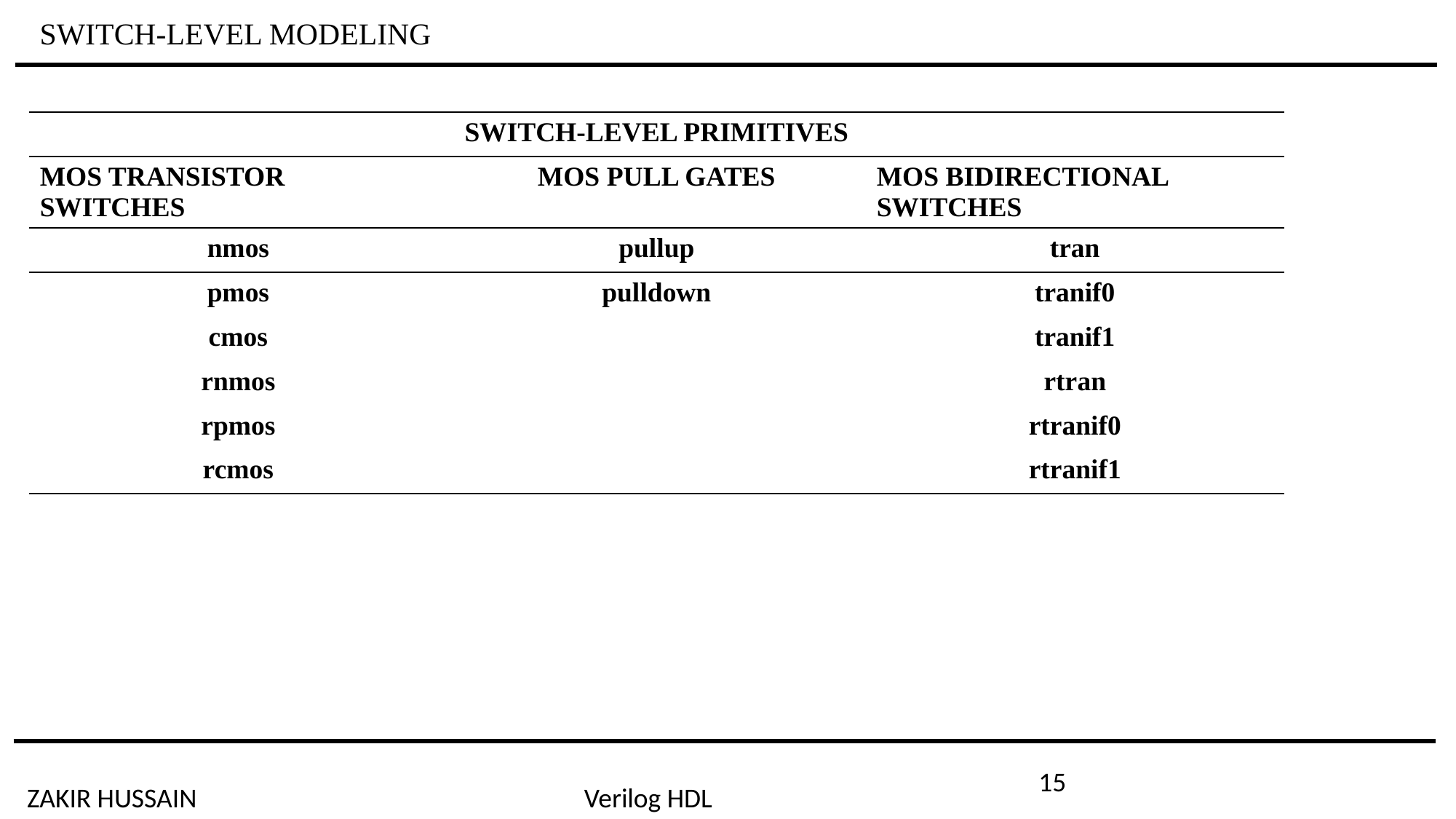

# SWITCH-LEVEL MODELING
| SWITCH-LEVEL PRIMITIVES |  |  |
| --- | --- | --- |
| MOS TRANSISTOR SWITCHES | MOS PULL GATES | MOS BIDIRECTIONAL SWITCHES |
| nmos | pullup | tran |
| pmos | pulldown | tranif0 |
| cmos |  | tranif1 |
| rnmos |  | rtran |
| rpmos |  | rtranif0 |
| rcmos |  | rtranif1 |
15